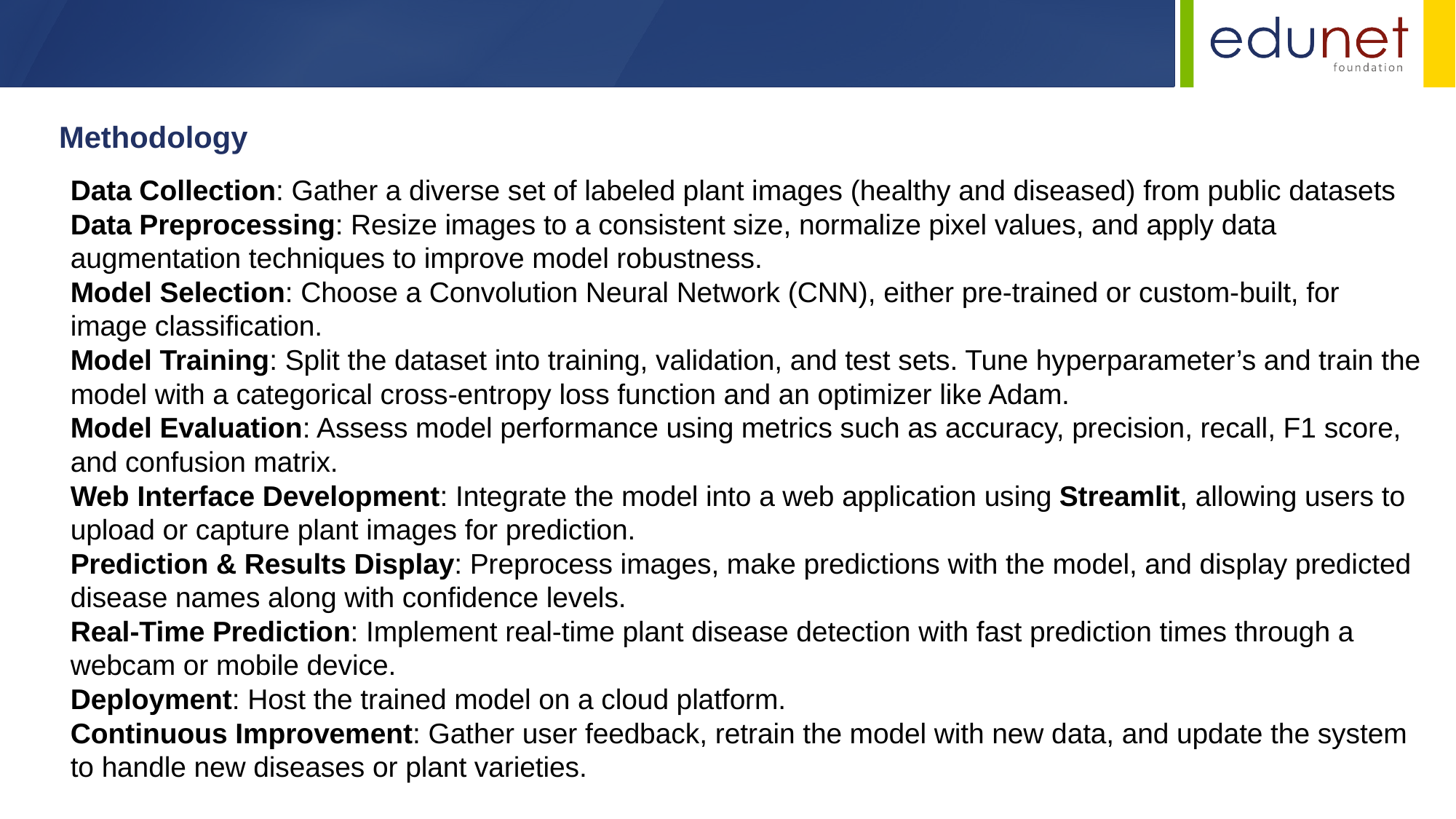

Methodology
Data Collection: Gather a diverse set of labeled plant images (healthy and diseased) from public datasets
Data Preprocessing: Resize images to a consistent size, normalize pixel values, and apply data augmentation techniques to improve model robustness.
Model Selection: Choose a Convolution Neural Network (CNN), either pre-trained or custom-built, for image classification.
Model Training: Split the dataset into training, validation, and test sets. Tune hyperparameter’s and train the model with a categorical cross-entropy loss function and an optimizer like Adam.
Model Evaluation: Assess model performance using metrics such as accuracy, precision, recall, F1 score, and confusion matrix.
Web Interface Development: Integrate the model into a web application using Streamlit, allowing users to upload or capture plant images for prediction.
Prediction & Results Display: Preprocess images, make predictions with the model, and display predicted disease names along with confidence levels.
Real-Time Prediction: Implement real-time plant disease detection with fast prediction times through a webcam or mobile device.
Deployment: Host the trained model on a cloud platform.
Continuous Improvement: Gather user feedback, retrain the model with new data, and update the system to handle new diseases or plant varieties.